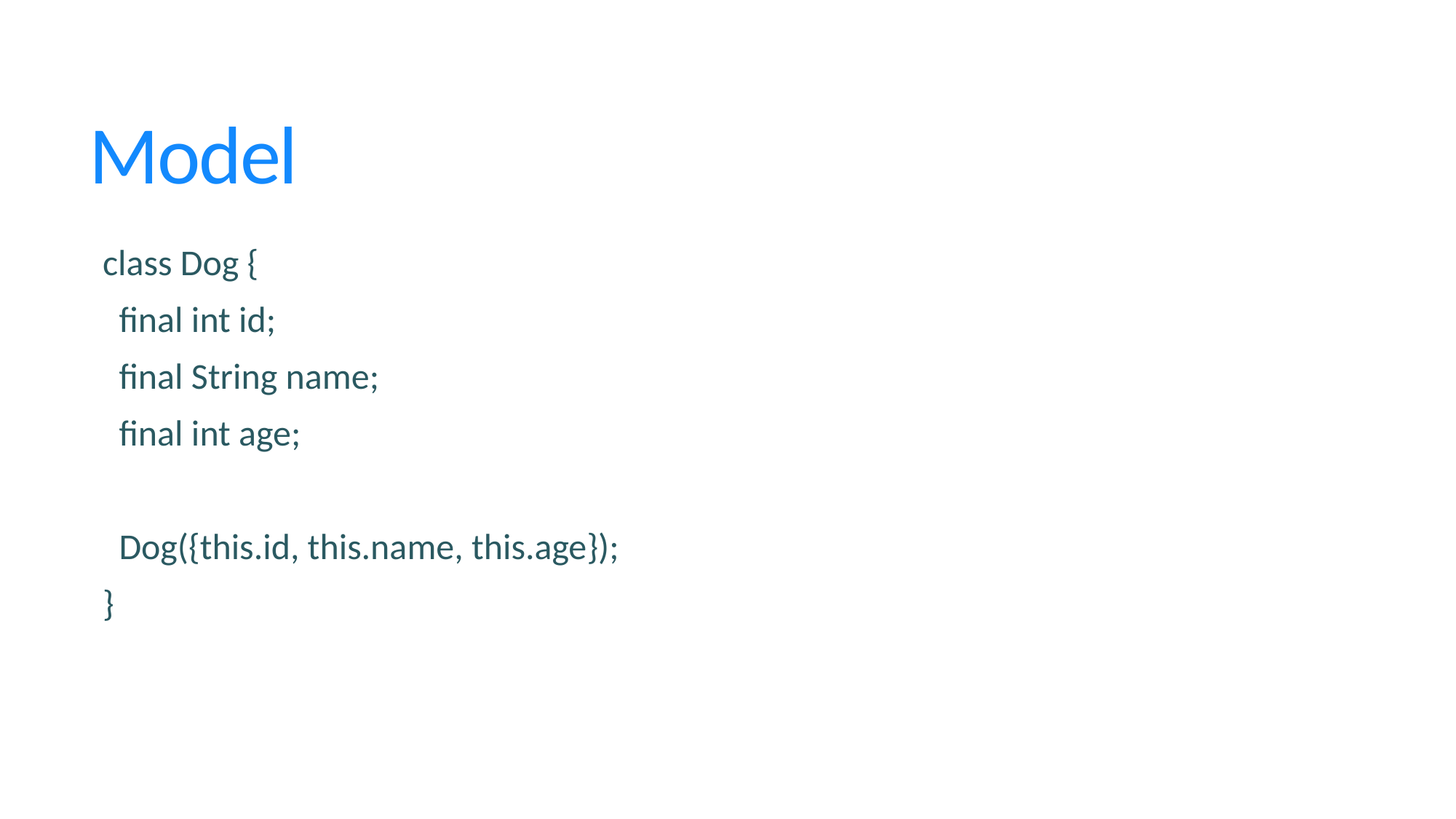

# Model
class Dog {
  final int id;
  final String name;
  final int age;

  Dog({this.id, this.name, this.age});
}